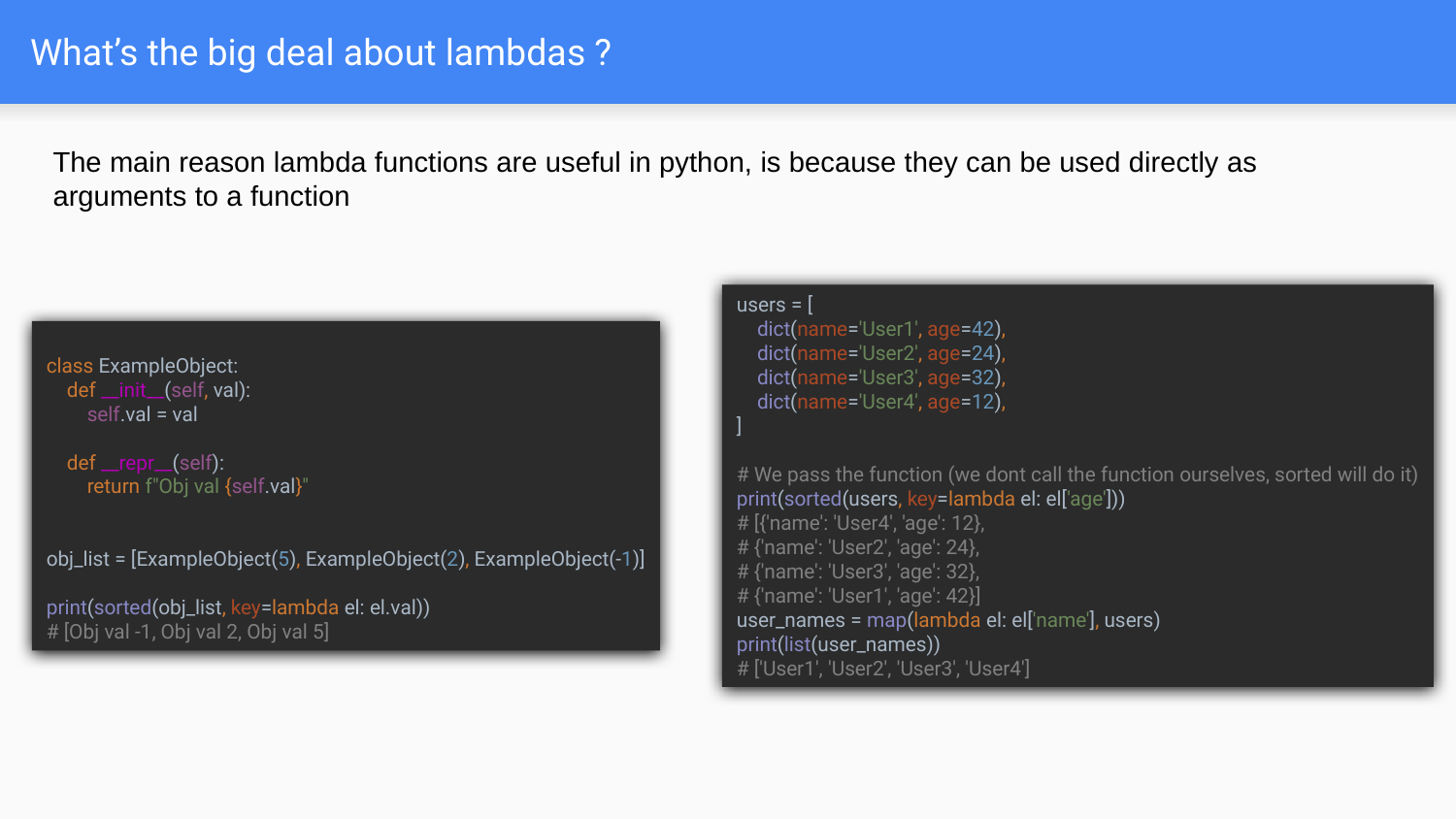

# What’s the big deal about lambdas ?
The main reason lambda functions are useful in python, is because they can be used directly as arguments to a function
users = [
    dict(name='User1', age=42),
    dict(name='User2', age=24),
    dict(name='User3', age=32),
    dict(name='User4', age=12),
]
# We pass the function (we dont call the function ourselves, sorted will do it)
print(sorted(users, key=lambda el: el['age']))
# [{'name': 'User4', 'age': 12},
# {'name': 'User2', 'age': 24},
# {'name': 'User3', 'age': 32},
# {'name': 'User1', 'age': 42}]
user_names = map(lambda el: el['name'], users)
print(list(user_names))
# ['User1', 'User2', 'User3', 'User4']
class ExampleObject:
    def __init__(self, val):
        self.val = val
    def __repr__(self):
        return f"Obj val {self.val}"
obj_list = [ExampleObject(5), ExampleObject(2), ExampleObject(-1)]
print(sorted(obj_list, key=lambda el: el.val))
# [Obj val -1, Obj val 2, Obj val 5]